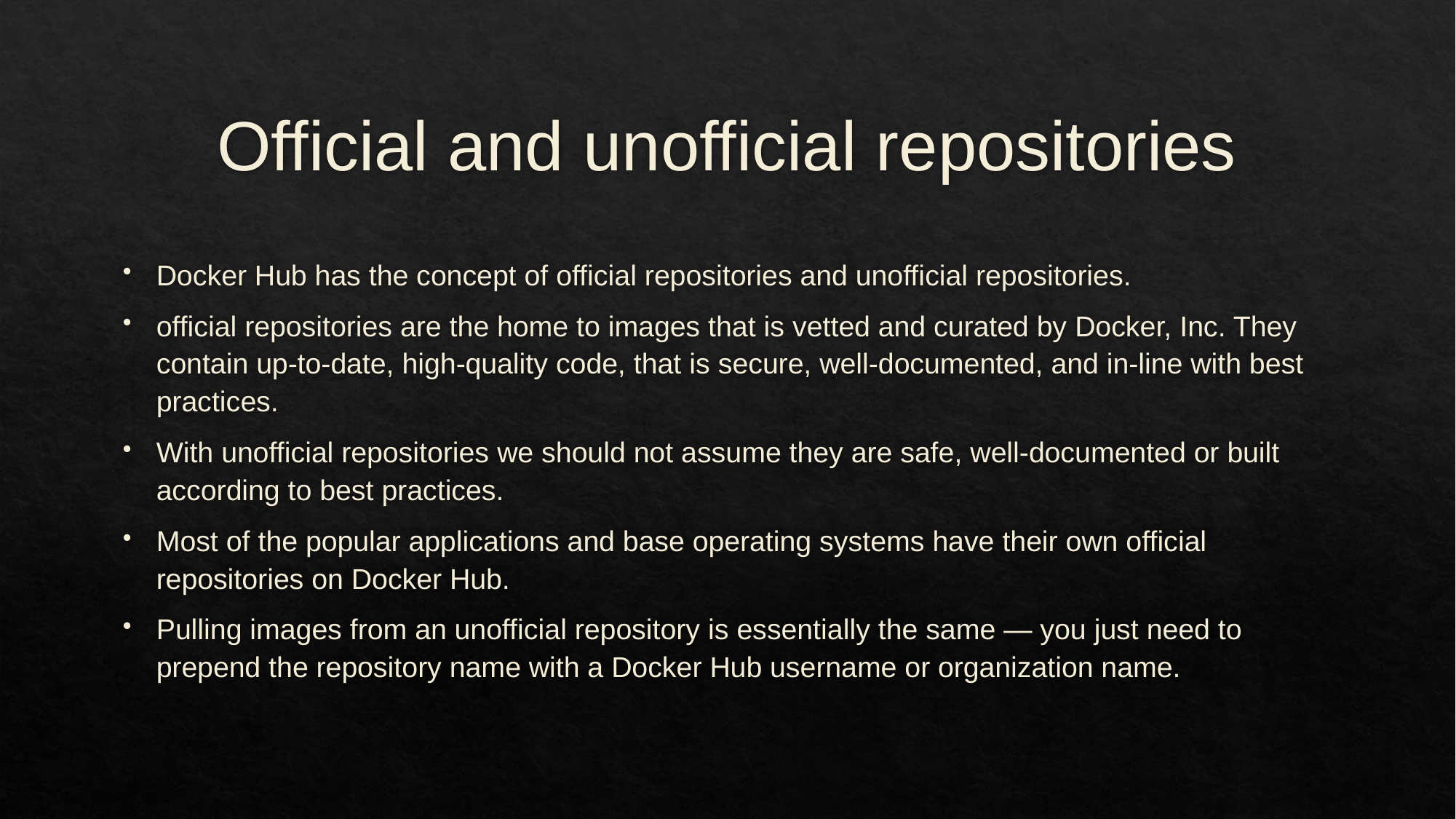

# Official and unofficial repositories
Docker Hub has the concept of official repositories and unofficial repositories.
official repositories are the home to images that is vetted and curated by Docker, Inc. They contain up-to-date, high-quality code, that is secure, well-documented, and in-line with best practices.
With unofficial repositories we should not assume they are safe, well-documented or built according to best practices.
Most of the popular applications and base operating systems have their own official repositories on Docker Hub.
Pulling images from an unofficial repository is essentially the same — you just need to prepend the repository name with a Docker Hub username or organization name.